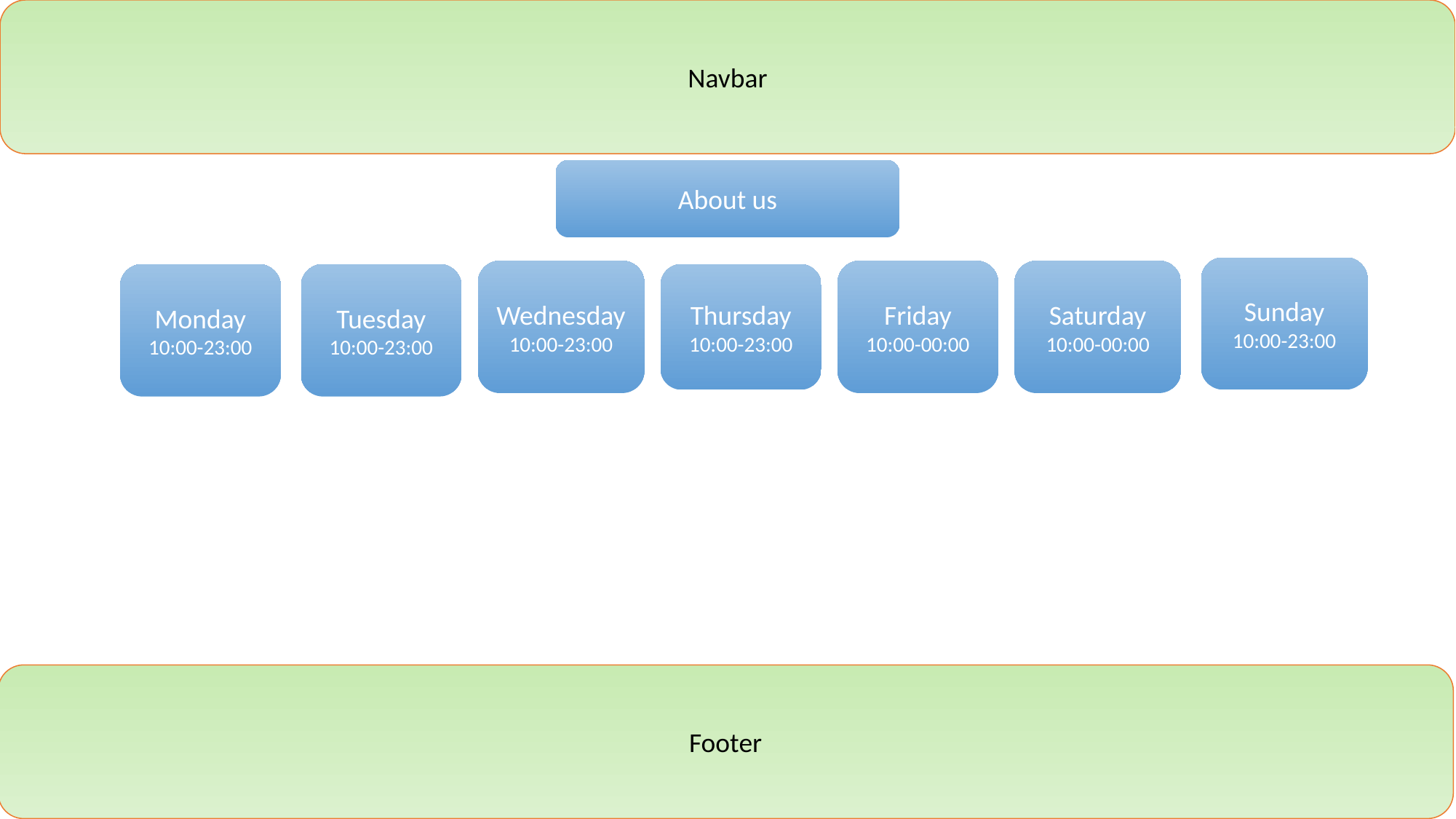

Navbar
About us
Sunday
10:00-23:00
Wednesday
10:00-23:00
Friday
10:00-00:00
Saturday
10:00-00:00
Monday
10:00-23:00
Tuesday
10:00-23:00
Thursday
10:00-23:00
Footer